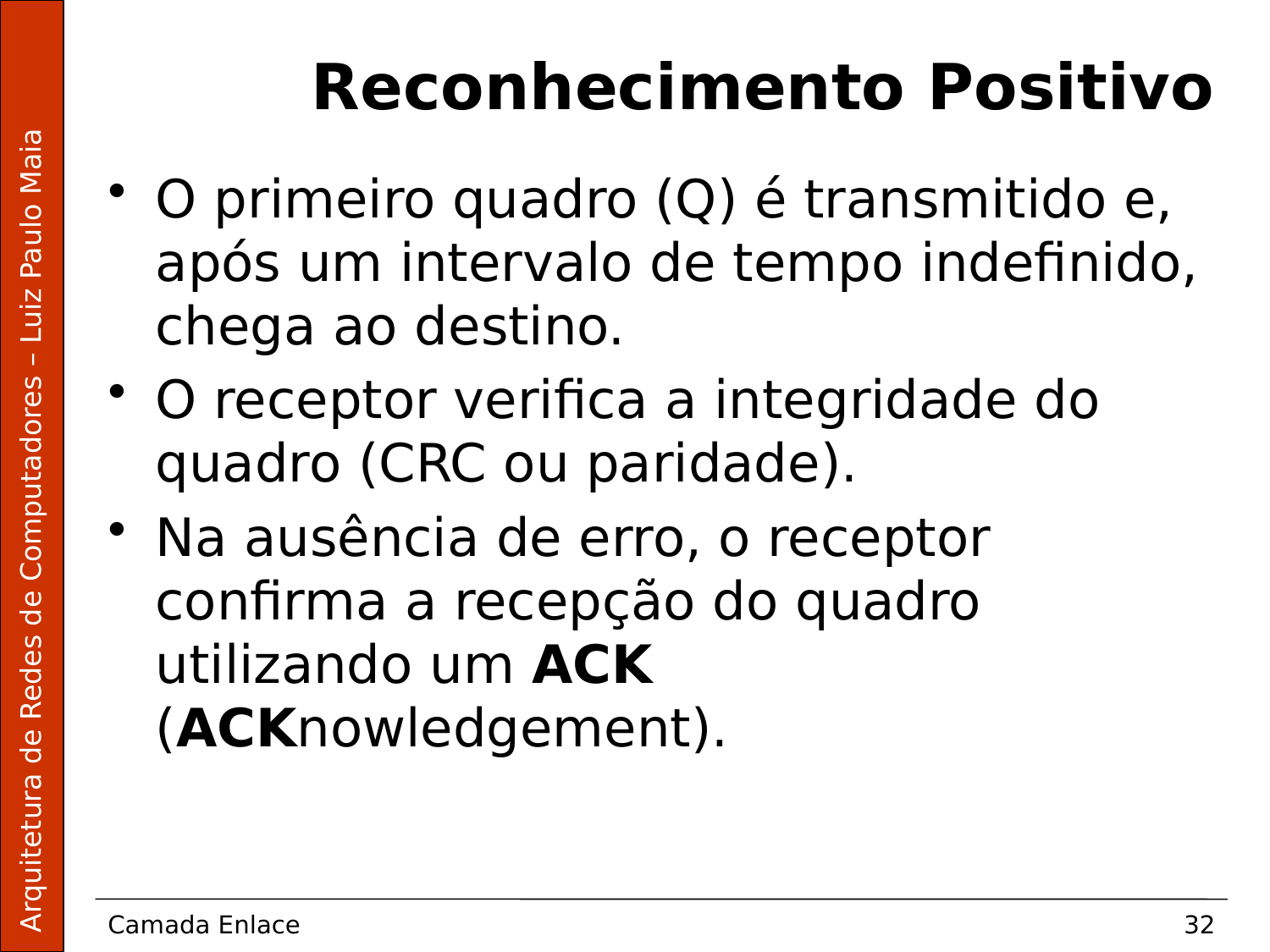

# Reconhecimento Positivo
O primeiro quadro (Q) é transmitido e, após um intervalo de tempo indefinido, chega ao destino.
O receptor verifica a integridade do quadro (CRC ou paridade).
Na ausência de erro, o receptor confirma a recepção do quadro utilizando um ACK (ACKnowledgement).